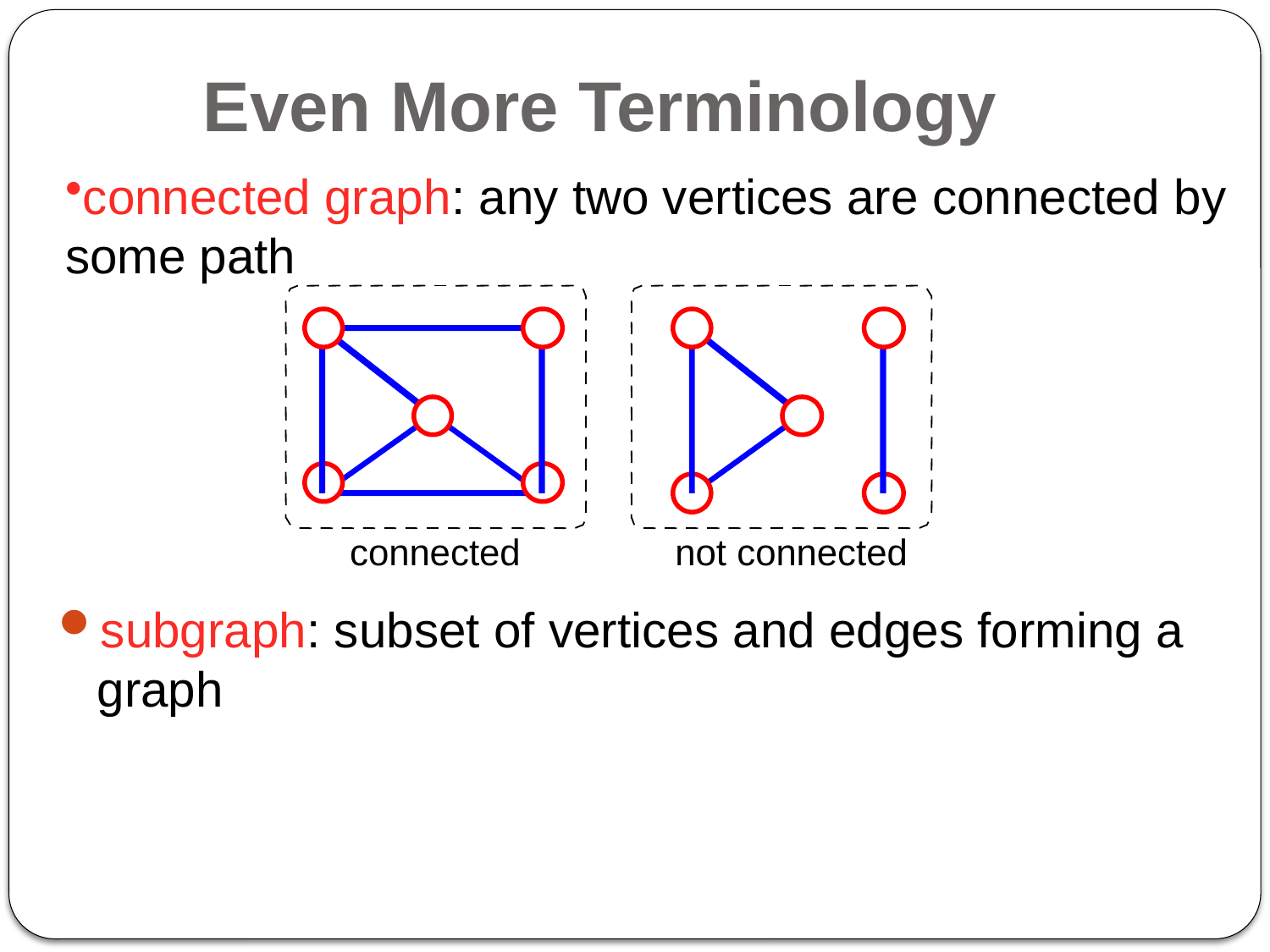

# Even More Terminology
connected graph: any two vertices are connected by some path

connected
not connected
subgraph: subset of vertices and edges forming a graph